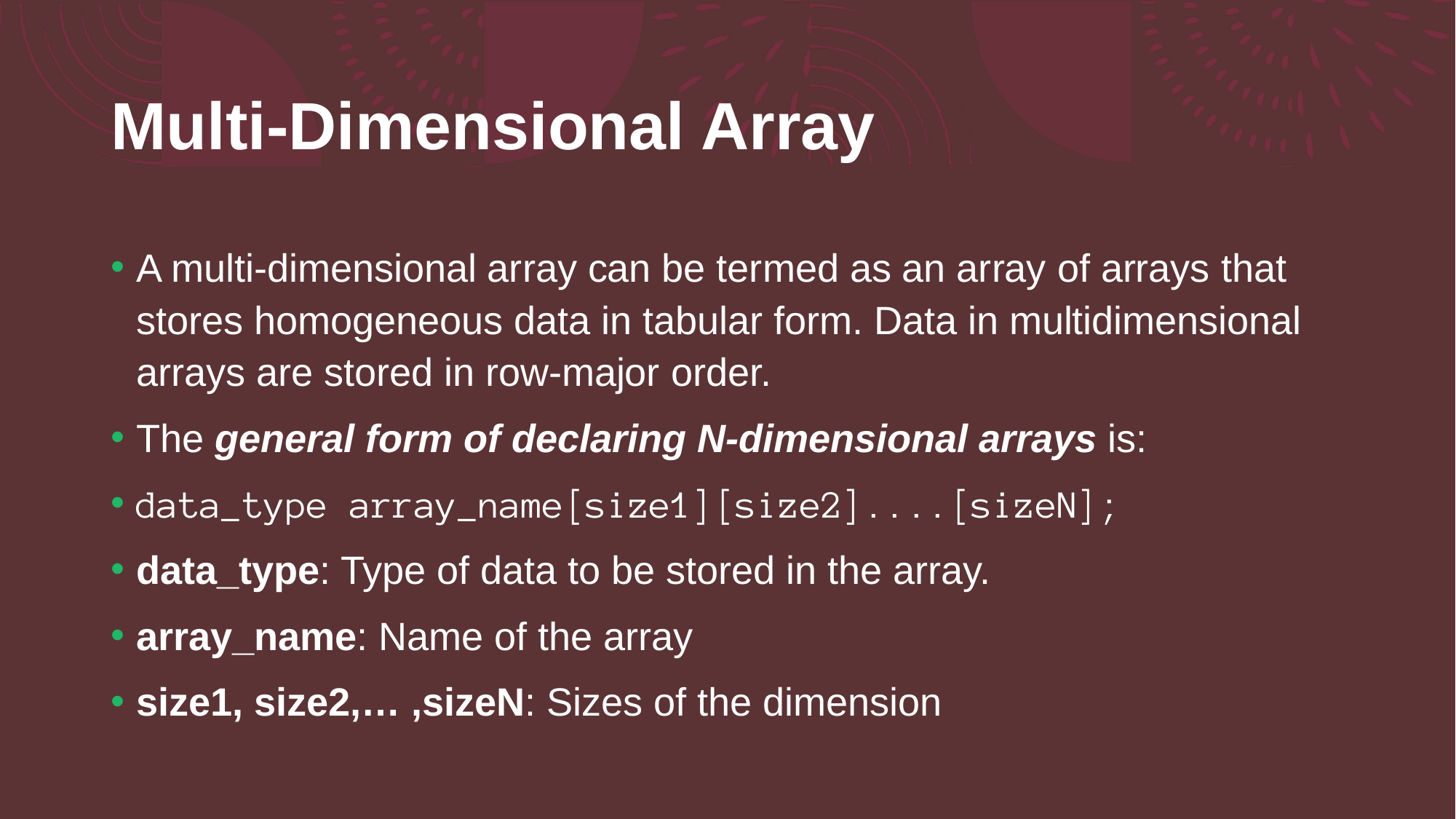

# Multi-Dimensional Array
A multi-dimensional array can be termed as an array of arrays that stores homogeneous data in tabular form. Data in multidimensional arrays are stored in row-major order.
The general form of declaring N-dimensional arrays is:
data_type array_name[size1][size2]....[sizeN];
data_type: Type of data to be stored in the array.
array_name: Name of the array
size1, size2,… ,sizeN: Sizes of the dimension